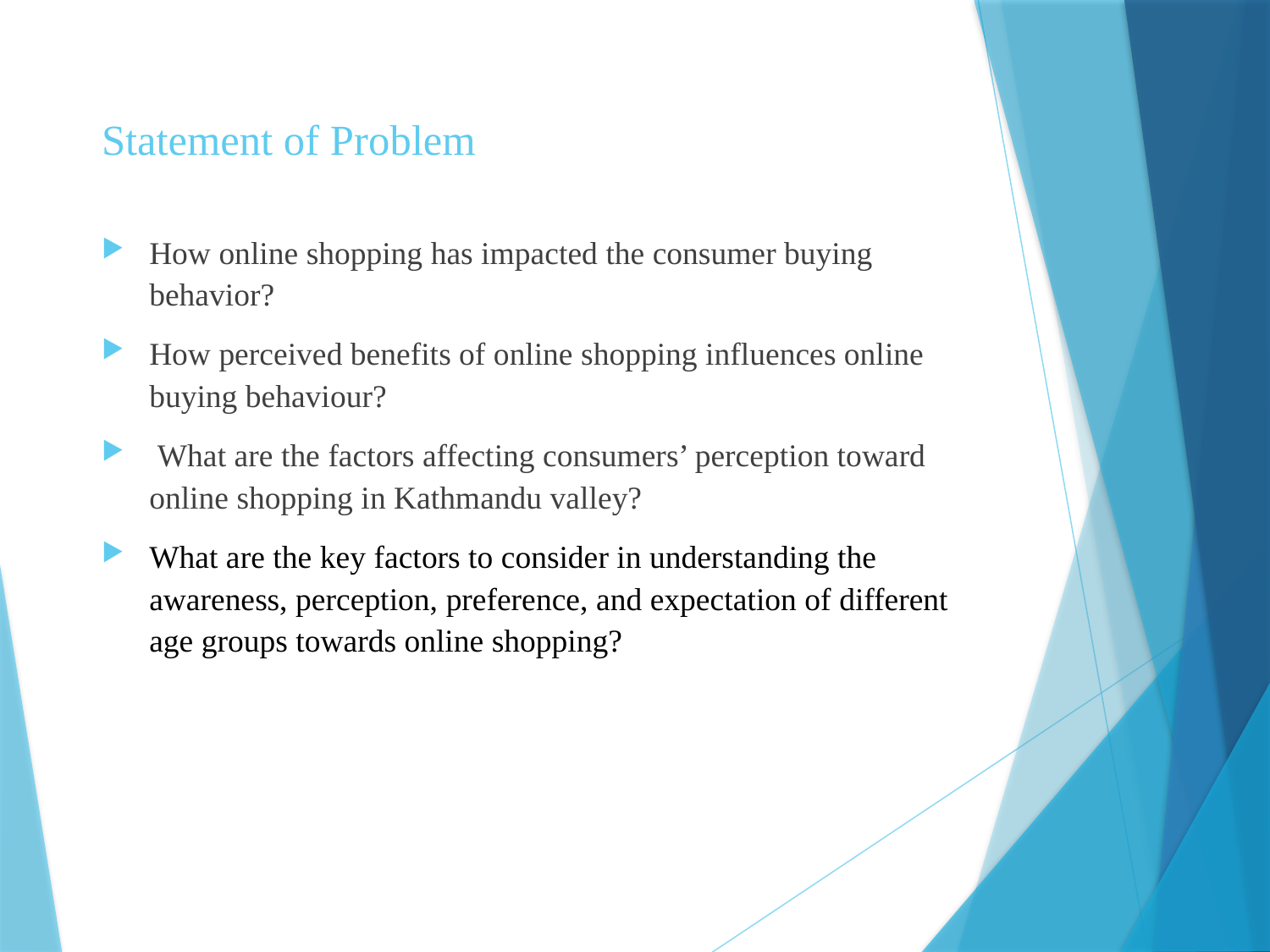

# Statement of Problem
How online shopping has impacted the consumer buying behavior?
How perceived benefits of online shopping influences online buying behaviour?
 What are the factors affecting consumers’ perception toward online shopping in Kathmandu valley?
What are the key factors to consider in understanding the awareness, perception, preference, and expectation of different age groups towards online shopping?